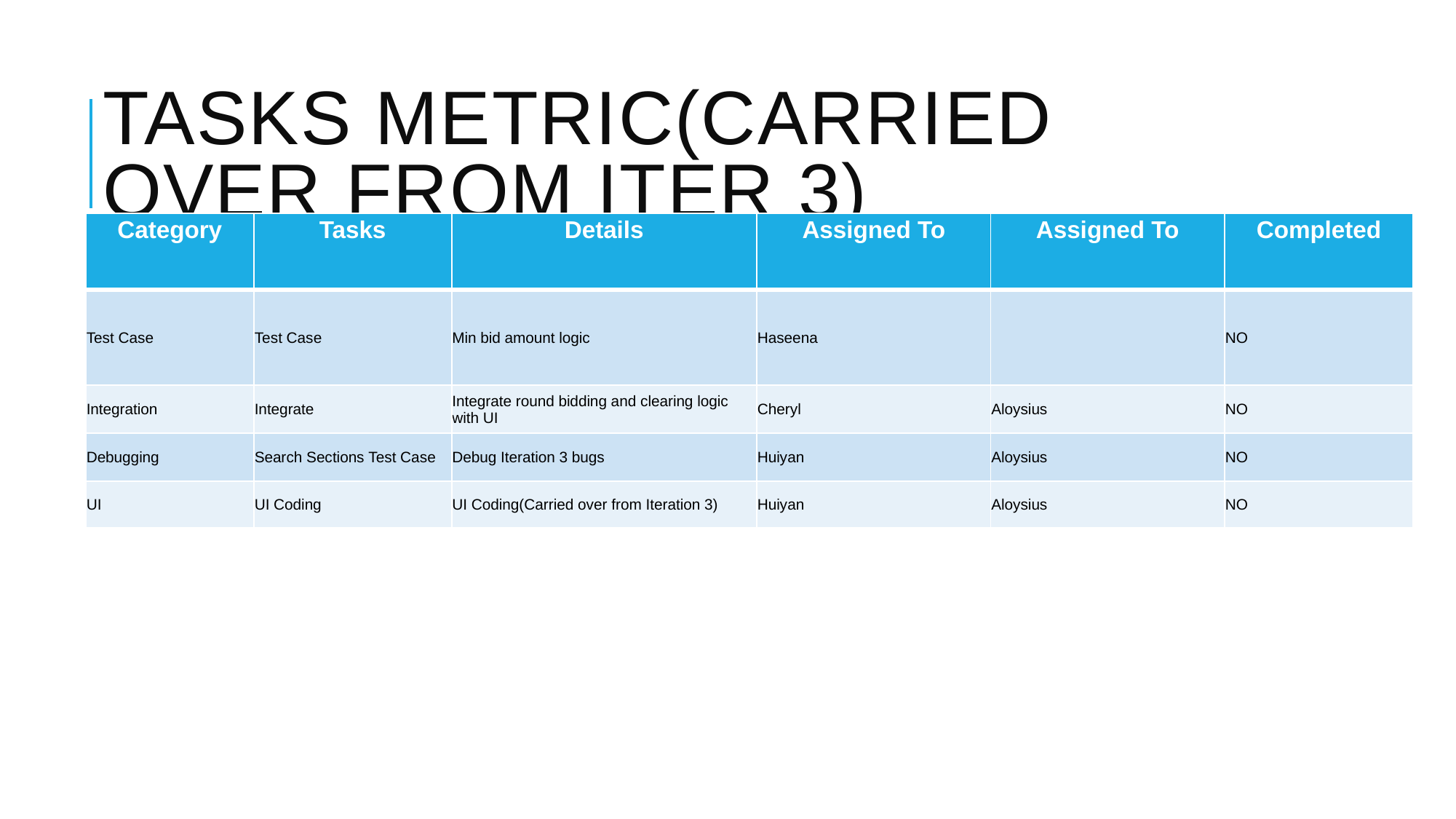

# Tasks Metric(Carried over from ITEr 3)
| Category | Tasks | Details | Assigned To | Assigned To | Completed |
| --- | --- | --- | --- | --- | --- |
| Test Case | Test Case | Min bid amount logic | Haseena |  | NO |
| Integration | Integrate | Integrate round bidding and clearing logic with UI | Cheryl | Aloysius | NO |
| Debugging | Search Sections Test Case | Debug Iteration 3 bugs | Huiyan | Aloysius | NO |
| UI | UI Coding | UI Coding(Carried over from Iteration 3) | Huiyan | Aloysius | NO |